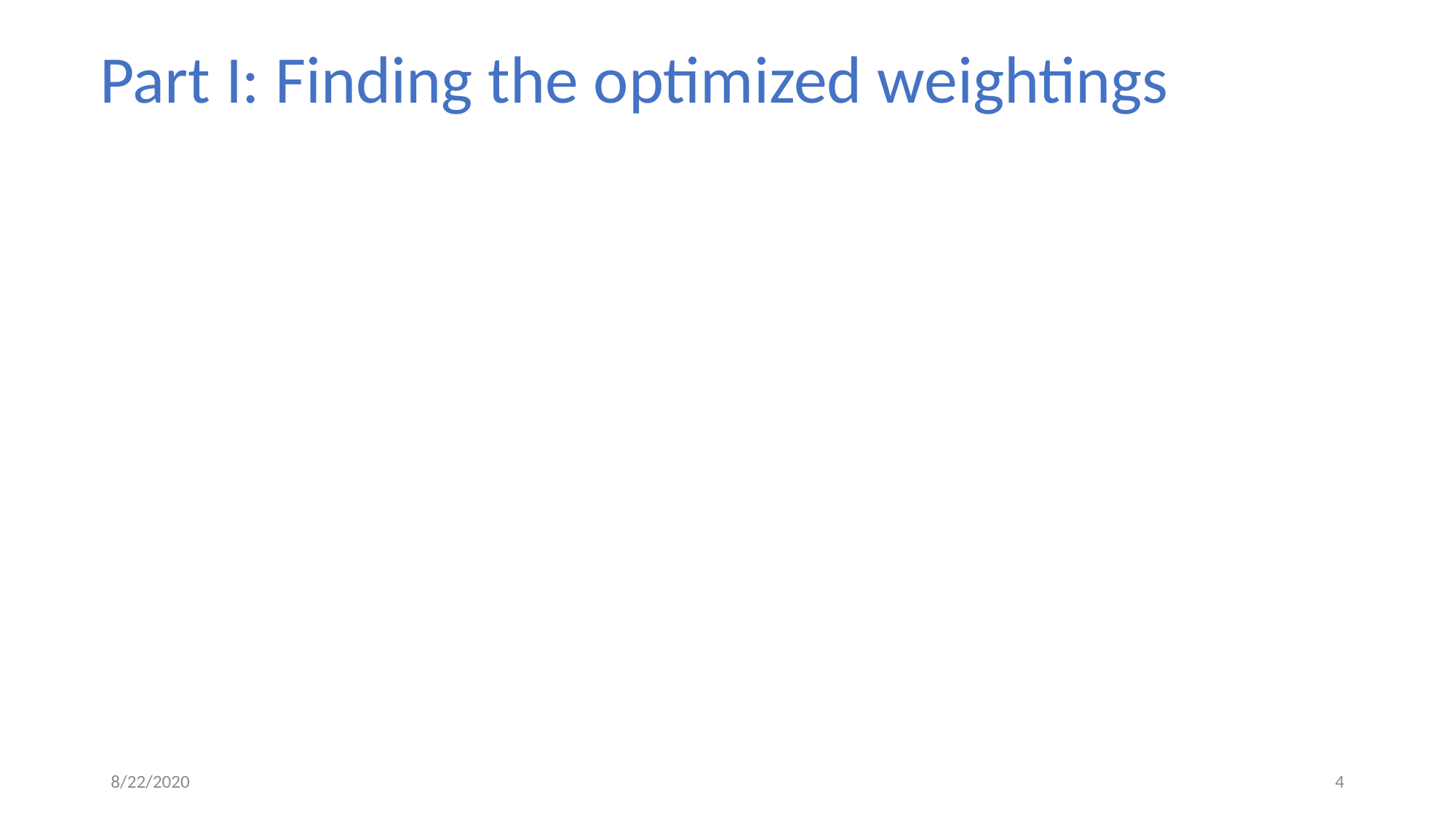

# Part I: Finding the optimized weightings
8/22/2020
4